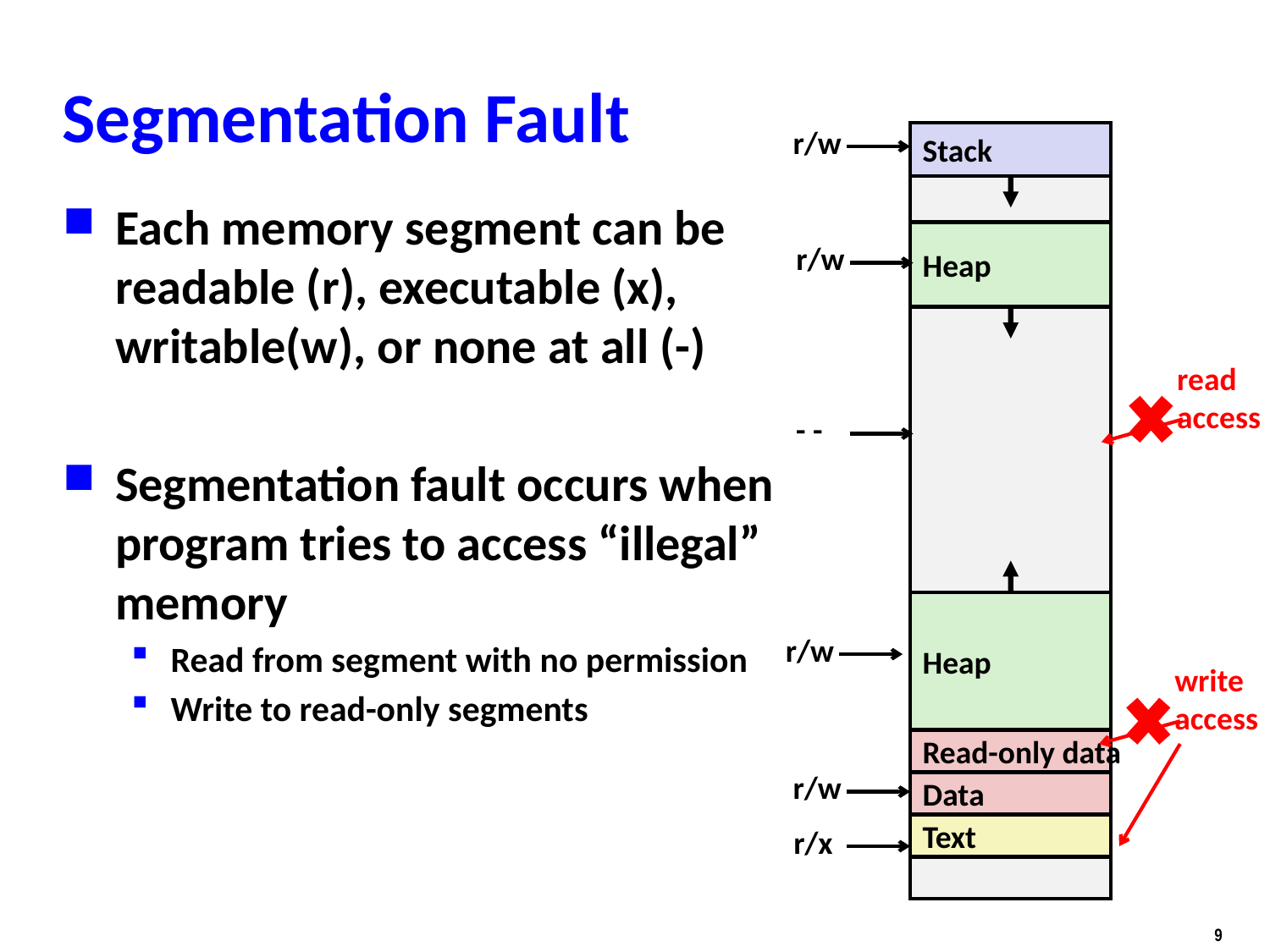

# Segmentation Fault
r/w
Stack

Each memory segment can be readable (r), executable (x), writable(w), or none at all (-)

Segmentation fault occurs when program tries to access “illegal” memory
Read from segment with no permission
Write to read-only segments

Heap
r/w

read
access

- -

Heap
r/w
write
access

Read-only data
r/w
Data
Text
r/x